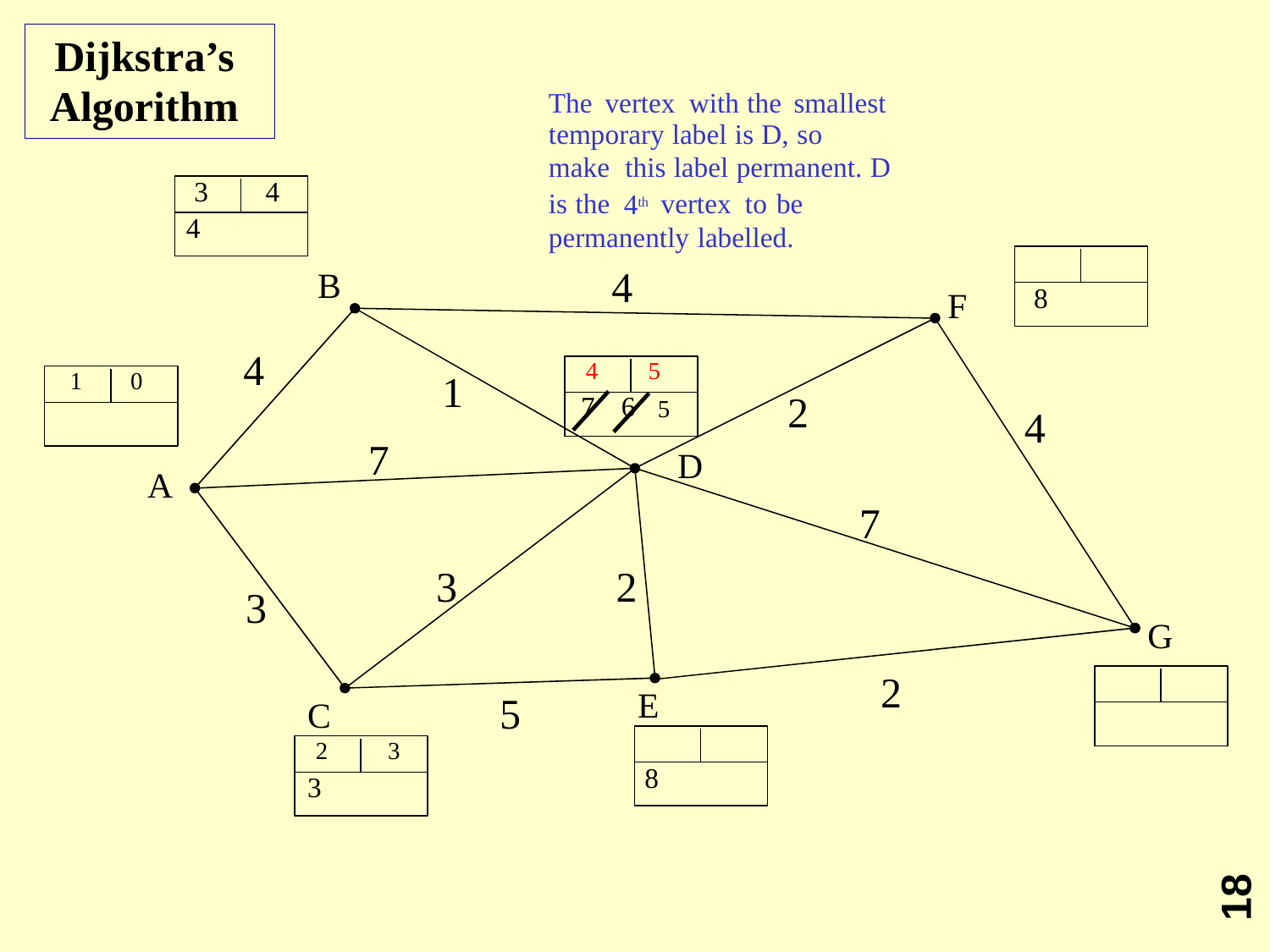

Dijkstra’s
Algorithm
The vertex with the smallest
temporary label is D, so
make  this label permanent. D

3
4

is the
4th
vertex to be

4
permanently labelled.
4

B

8
F

4

4
5

1
0

1
2

7   6   5

4
7
D

A

7
3
2
3
G

2

E
5
C

2
3

8

3
18